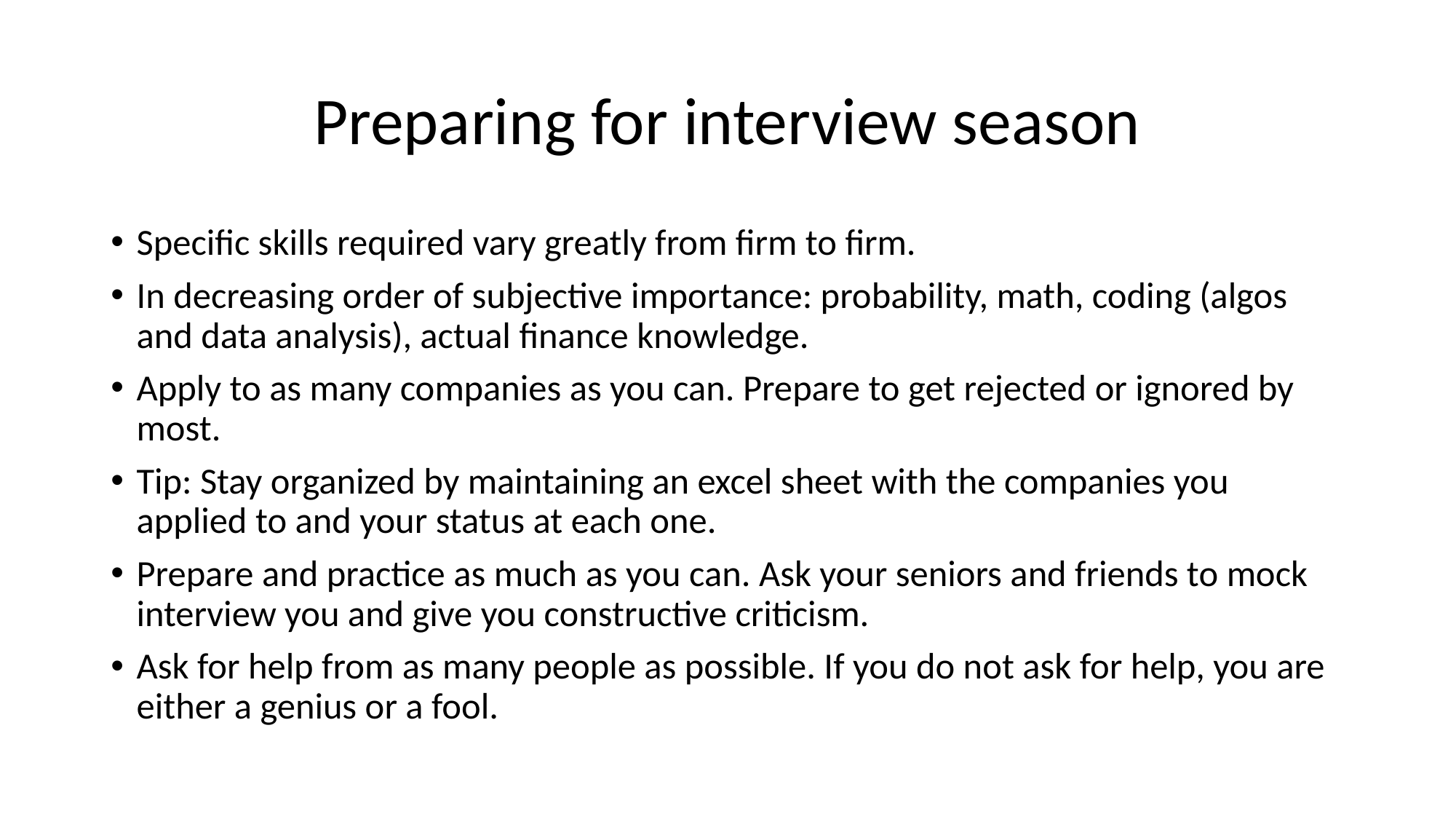

# Preparing for interview season
Specific skills required vary greatly from firm to firm.
In decreasing order of subjective importance: probability, math, coding (algos and data analysis), actual finance knowledge.
Apply to as many companies as you can. Prepare to get rejected or ignored by most.
Tip: Stay organized by maintaining an excel sheet with the companies you applied to and your status at each one.
Prepare and practice as much as you can. Ask your seniors and friends to mock interview you and give you constructive criticism.
Ask for help from as many people as possible. If you do not ask for help, you are either a genius or a fool.